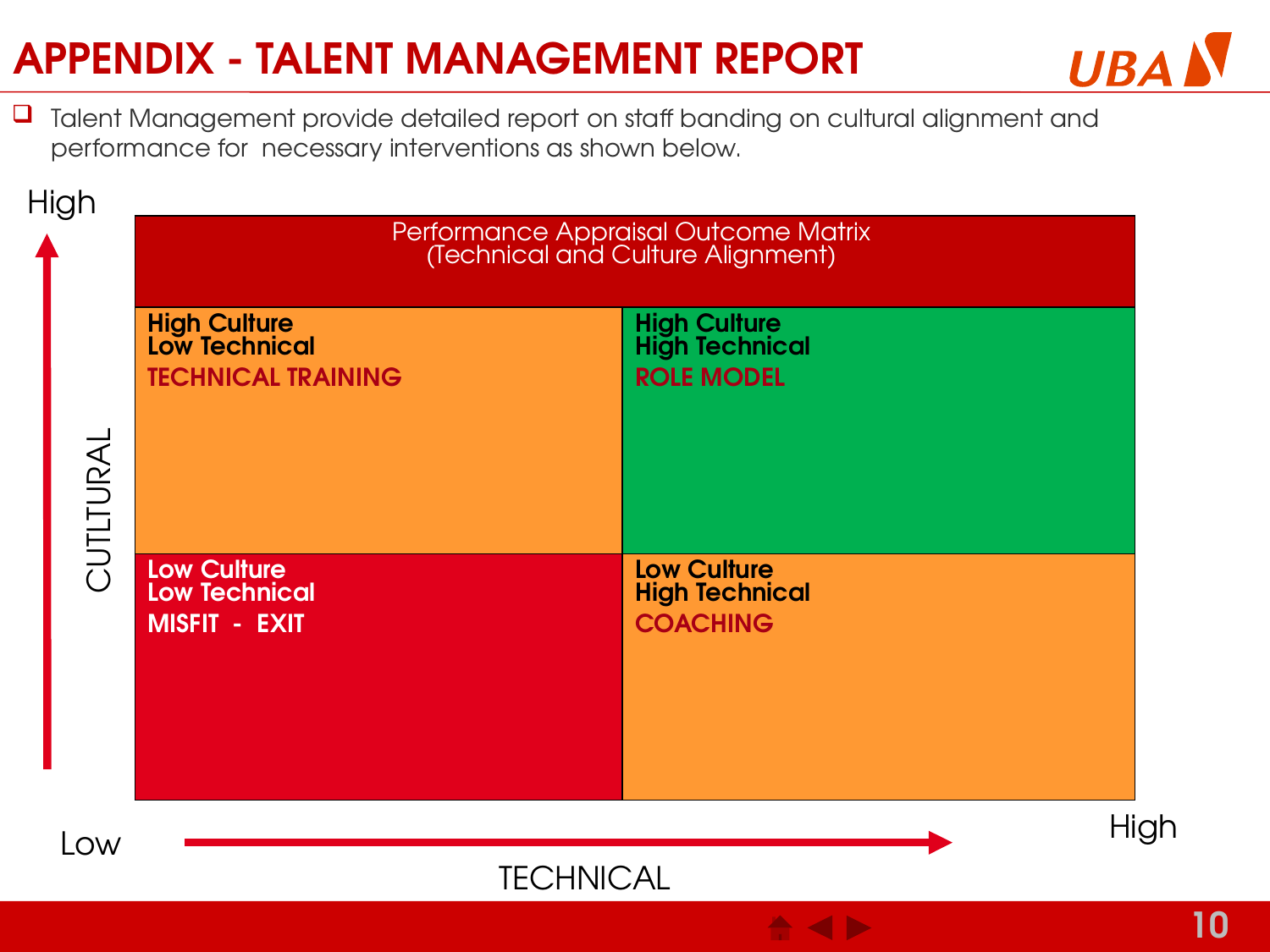

# APPENDIX - TALENT MANAGEMENT REPORT
Talent Management provide detailed report on staff banding on cultural alignment and performance for  necessary interventions as shown below.

High
| Performance Appraisal Outcome Matrix (Technical and Culture Alignment) |  |
| --- | --- |
| High Culture Low Technical TECHNICAL TRAINING | High Culture High Technical ROLE MODEL |
| Low Culture Low Technical MISFIT - EXIT | Low Culture High Technical COACHING |
CUTLTURAL
High
Low
TECHNICAL